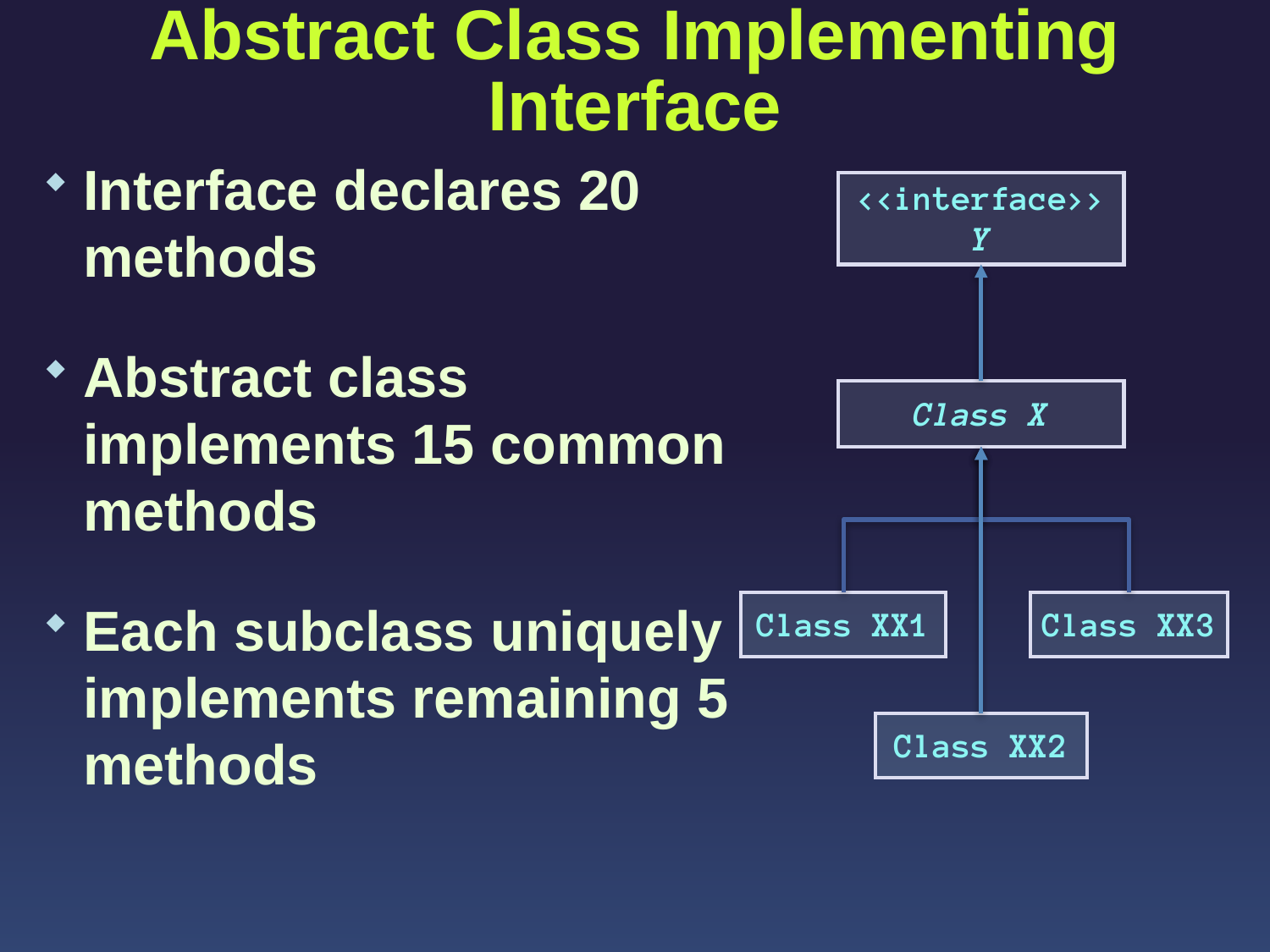

# Abstract Class Implementing Interface
Interface declares 20 methods
Abstract class implements 15 common methods
Each subclass uniquely implements remaining 5 methods

<<interface>>
Y
Class X
Class XX3
Class XX1
Class XX2